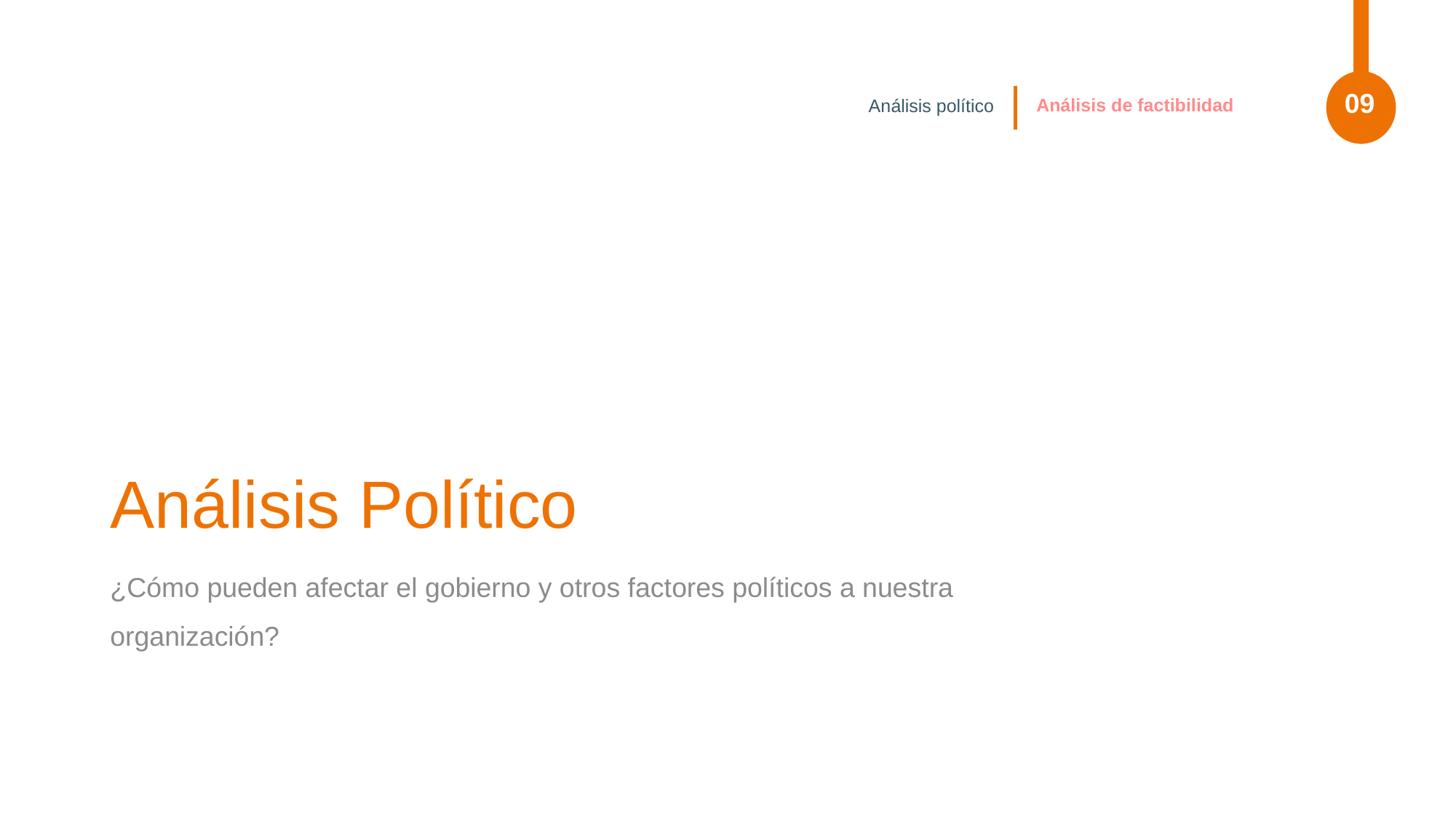

Análisis político
Análisis de factibilidad
09
# Análisis Político
¿Cómo pueden afectar el gobierno y otros factores políticos a nuestra organización?